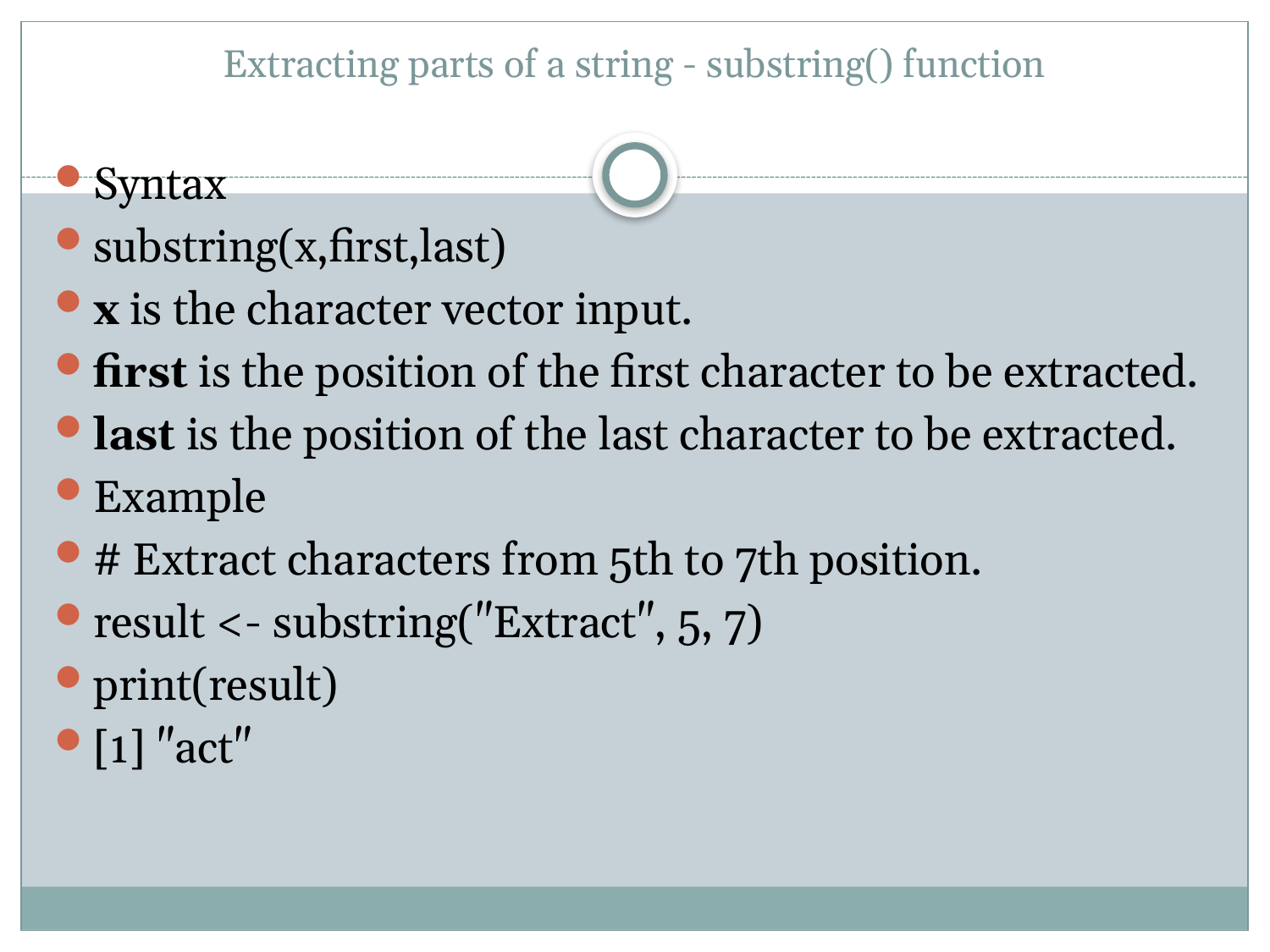

# Extracting parts of a string - substring() function
Syntax
substring(x,first,last)
x is the character vector input.
first is the position of the first character to be extracted.
last is the position of the last character to be extracted.
Example
# Extract characters from 5th to 7th position.
result <- substring("Extract", 5, 7)
print(result)
[1] "act"